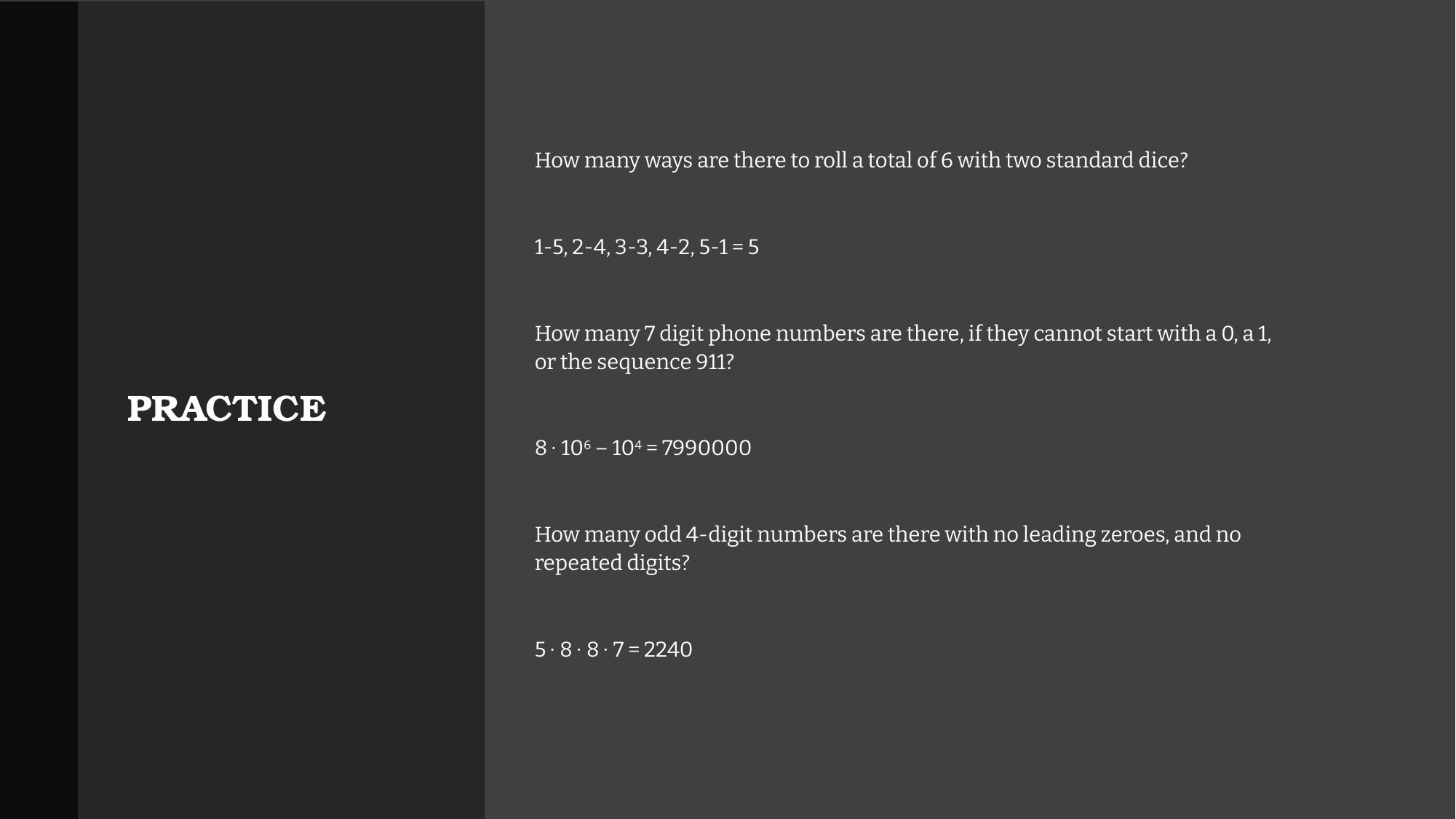

# Practice
How many ways are there to roll a total of 6 with two standard dice?

1-5, 2-4, 3-3, 4-2, 5-1 = 5

How many 7 digit phone numbers are there, if they cannot start with a 0, a 1, or the sequence 911?

8 ∙ 106 – 104 = 7990000

How many odd 4-digit numbers are there with no leading zeroes, and no repeated digits?

5 ∙ 8 ∙ 8 ∙ 7 = 2240